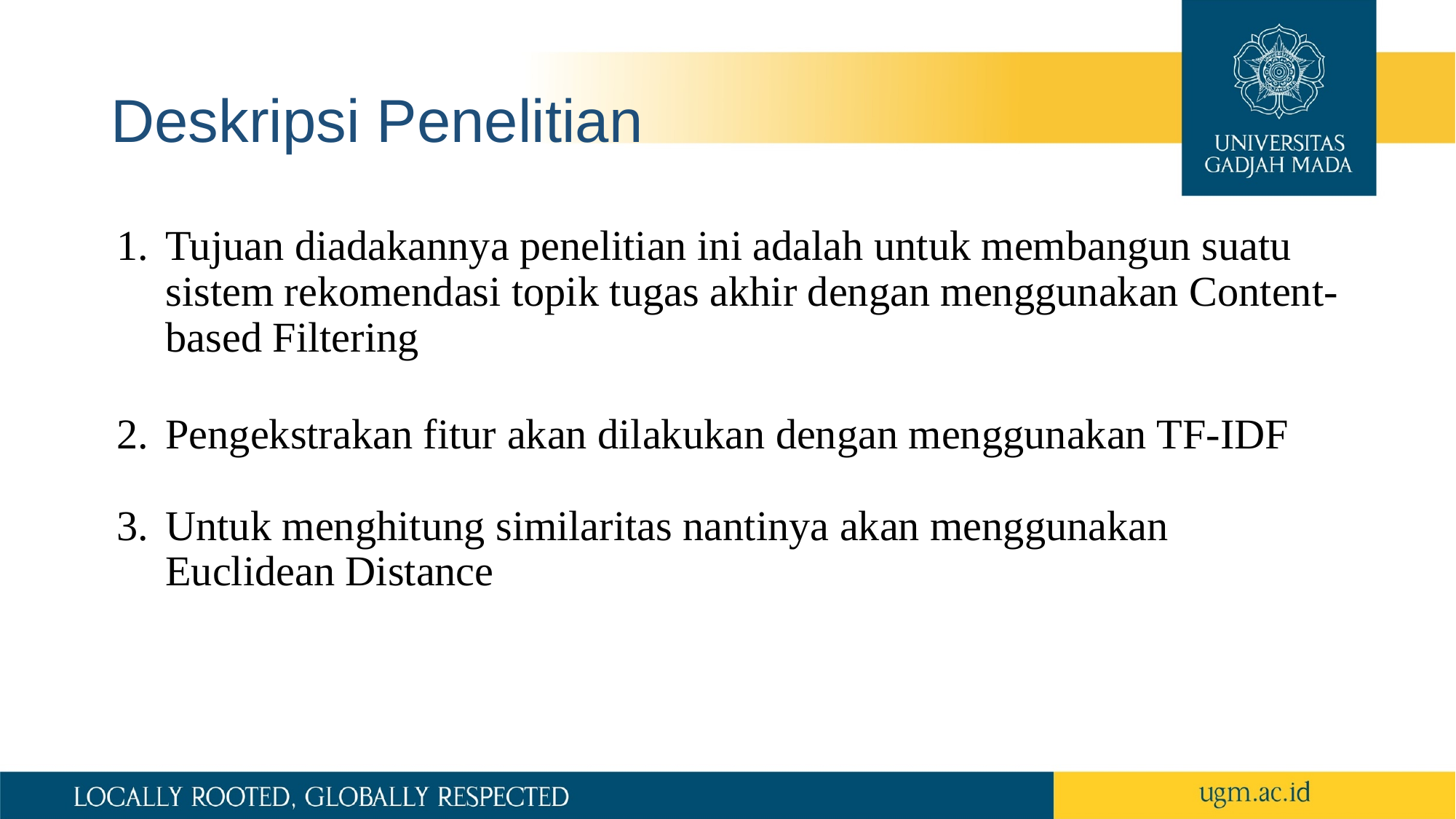

# Deskripsi Penelitian
Tujuan diadakannya penelitian ini adalah untuk membangun suatu sistem rekomendasi topik tugas akhir dengan menggunakan Content-based Filtering
Pengekstrakan fitur akan dilakukan dengan menggunakan TF-IDF
Untuk menghitung similaritas nantinya akan menggunakan Euclidean Distance